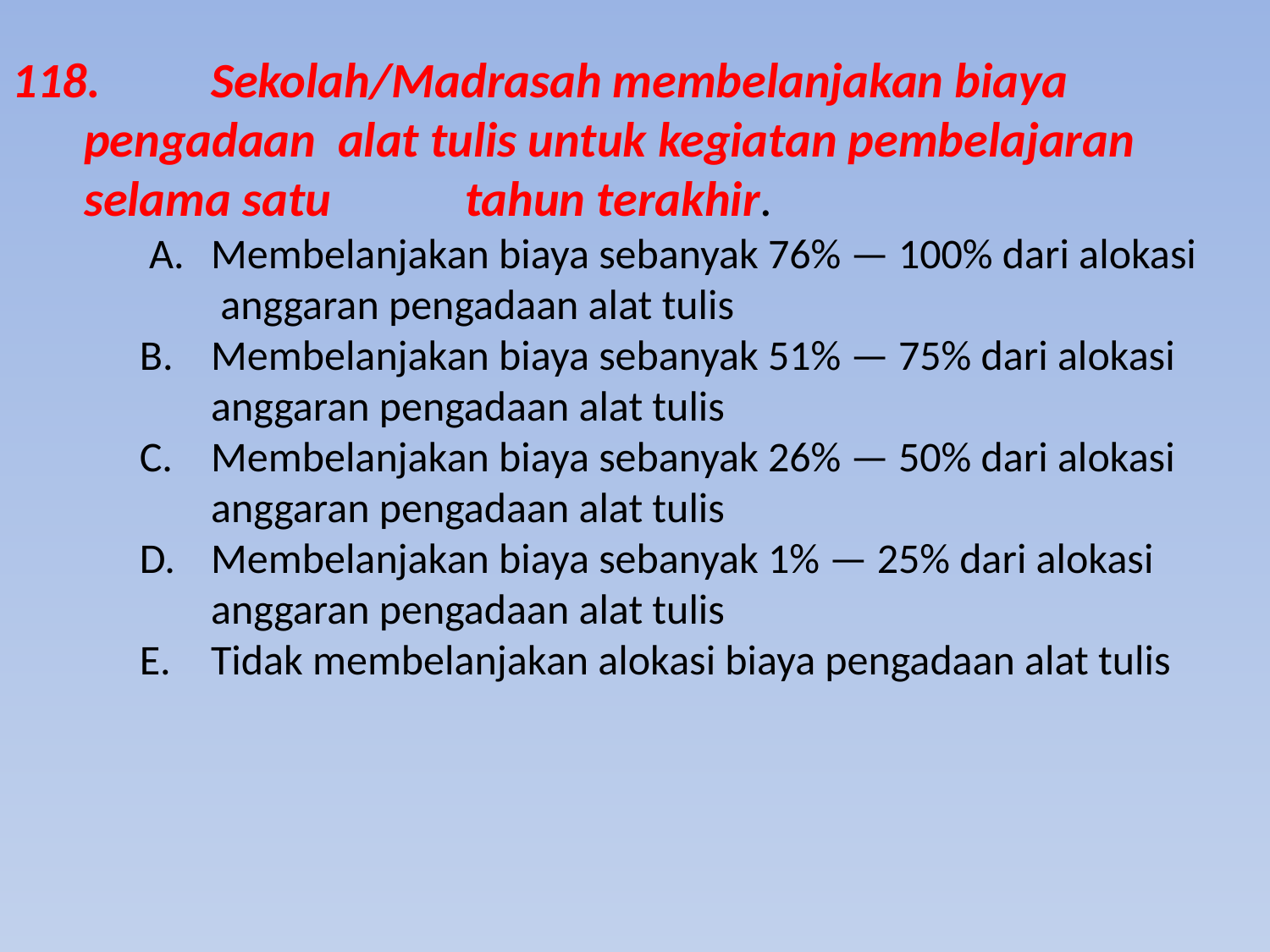

118.	Sekolah/Madrasah membelanjakan biaya pengadaan 	alat tulis untuk kegiatan pembelajaran selama satu 	tahun terakhir.
 A. 	Membelanjakan biaya sebanyak 76% — 100% dari alokasi
     	 anggaran pengadaan alat tulis
B. 	Membelanjakan biaya sebanyak 51% — 75% dari alokasi
     	anggaran pengadaan alat tulis
C. 	Membelanjakan biaya sebanyak 26% — 50% dari alokasi
    	anggaran pengadaan alat tulis
D. 	Membelanjakan biaya sebanyak 1% — 25% dari alokasi
     	anggaran pengadaan alat tulis
E. 	Tidak membelanjakan alokasi biaya pengadaan alat tulis